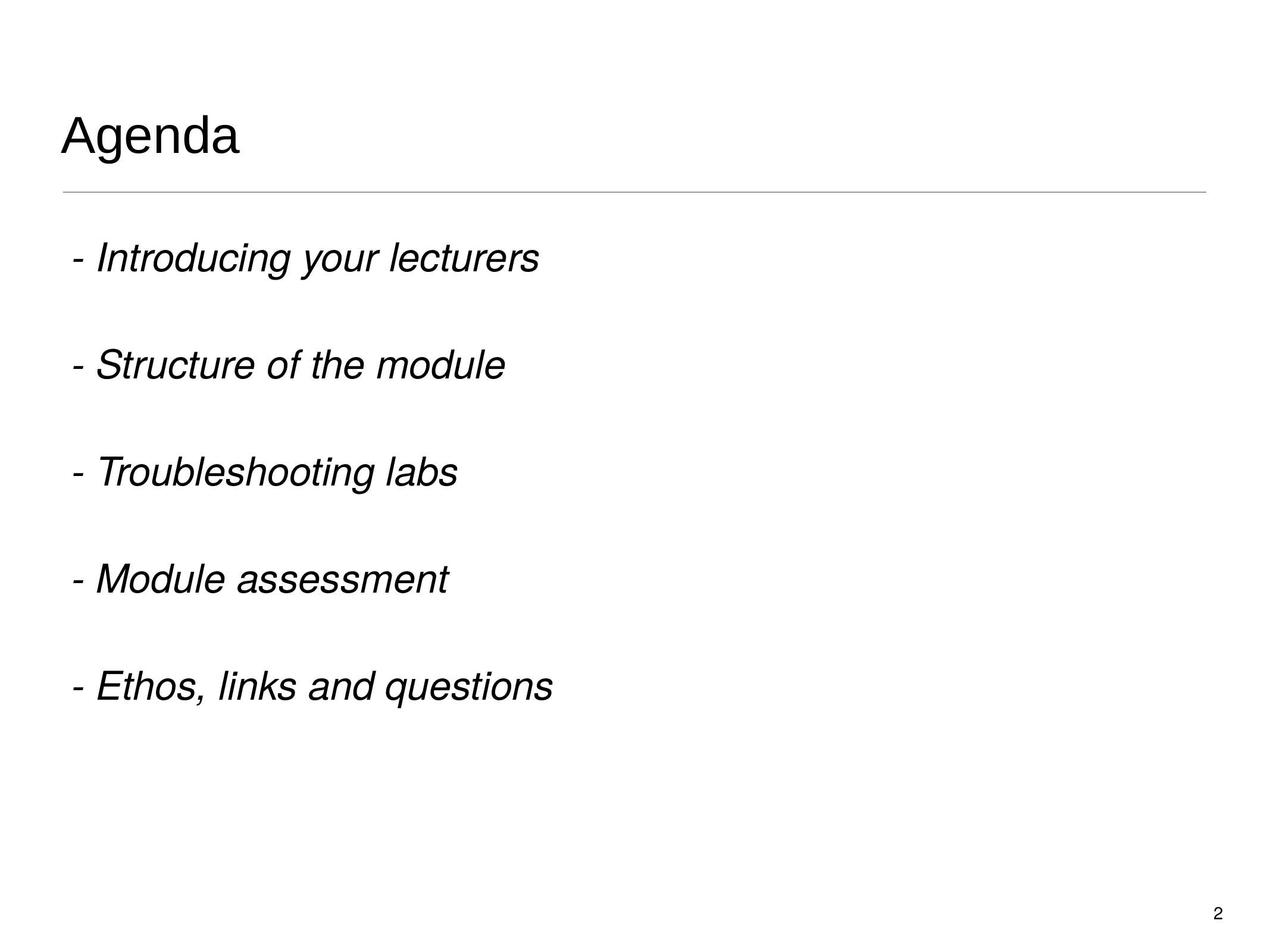

# Agenda
 - Introducing your lecturers
 - Structure of the module
 - Troubleshooting labs
 - Module assessment
 - Ethos, links and questions
2